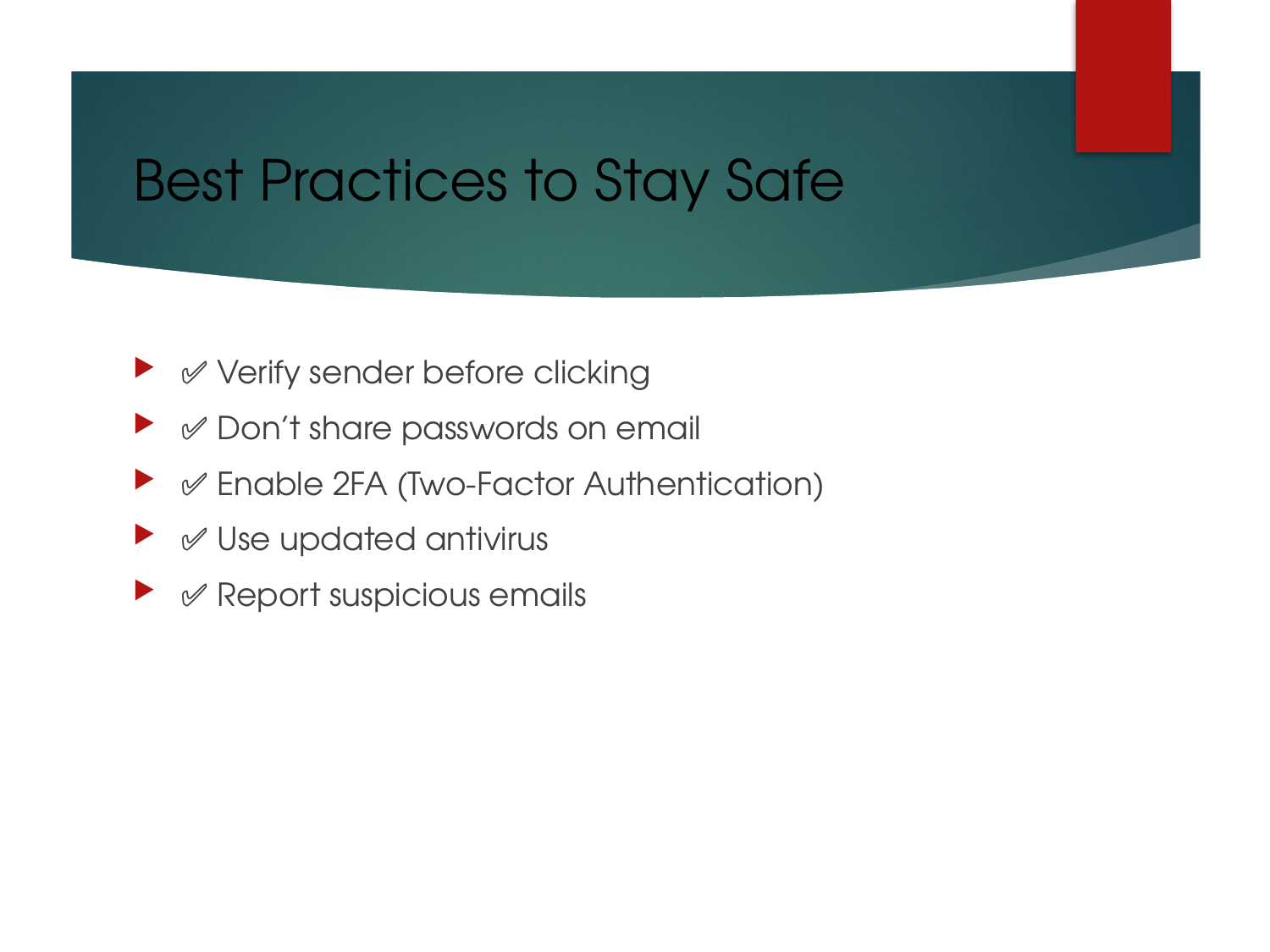

# Best Practices to Stay Safe
✅ Verify sender before clicking
✅ Don’t share passwords on email
✅ Enable 2FA (Two-Factor Authentication)
✅ Use updated antivirus
✅ Report suspicious emails